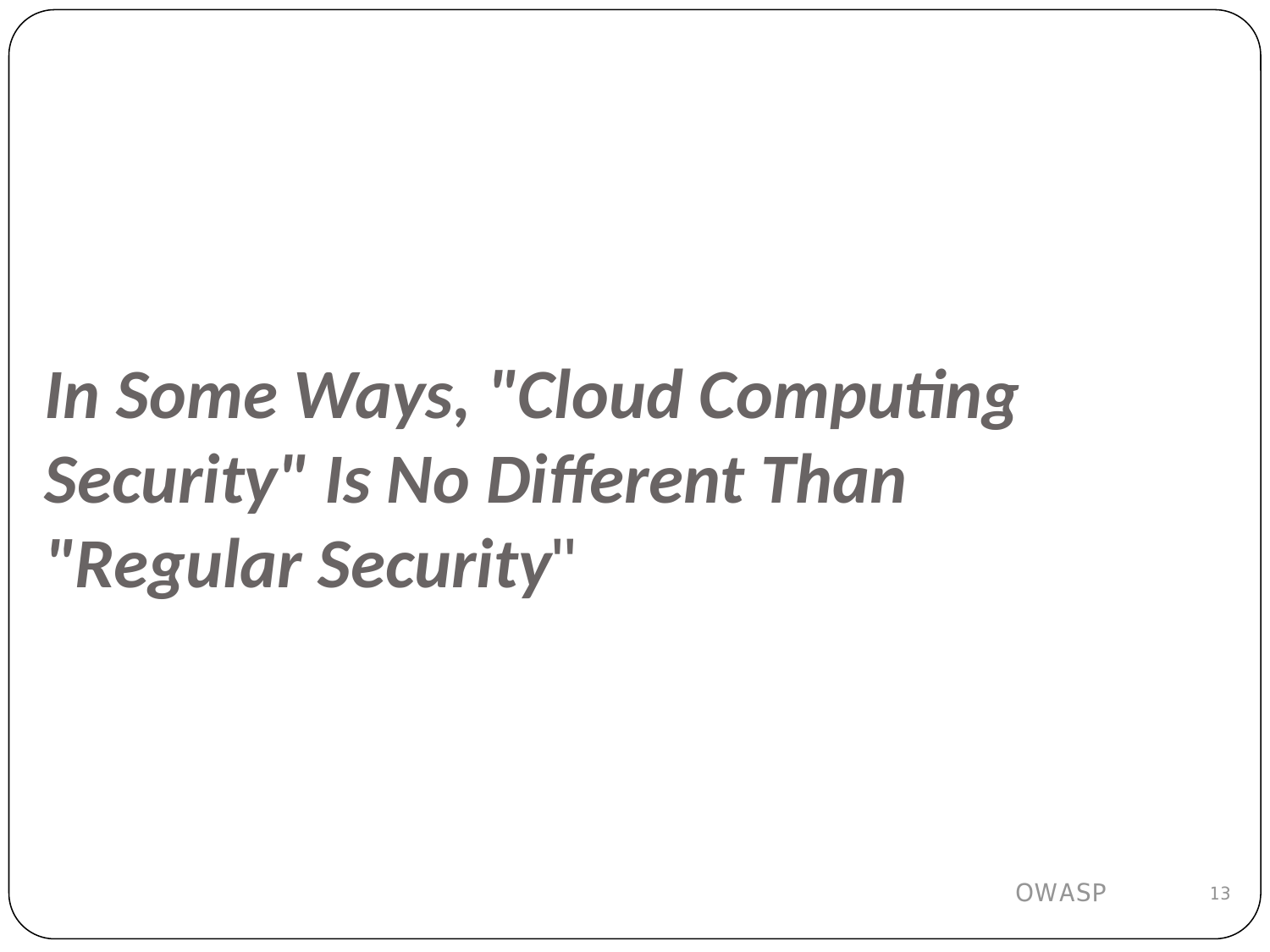

# In Some Ways, "Cloud Computing Security" Is No Different Than "Regular Security"
OWASP
13